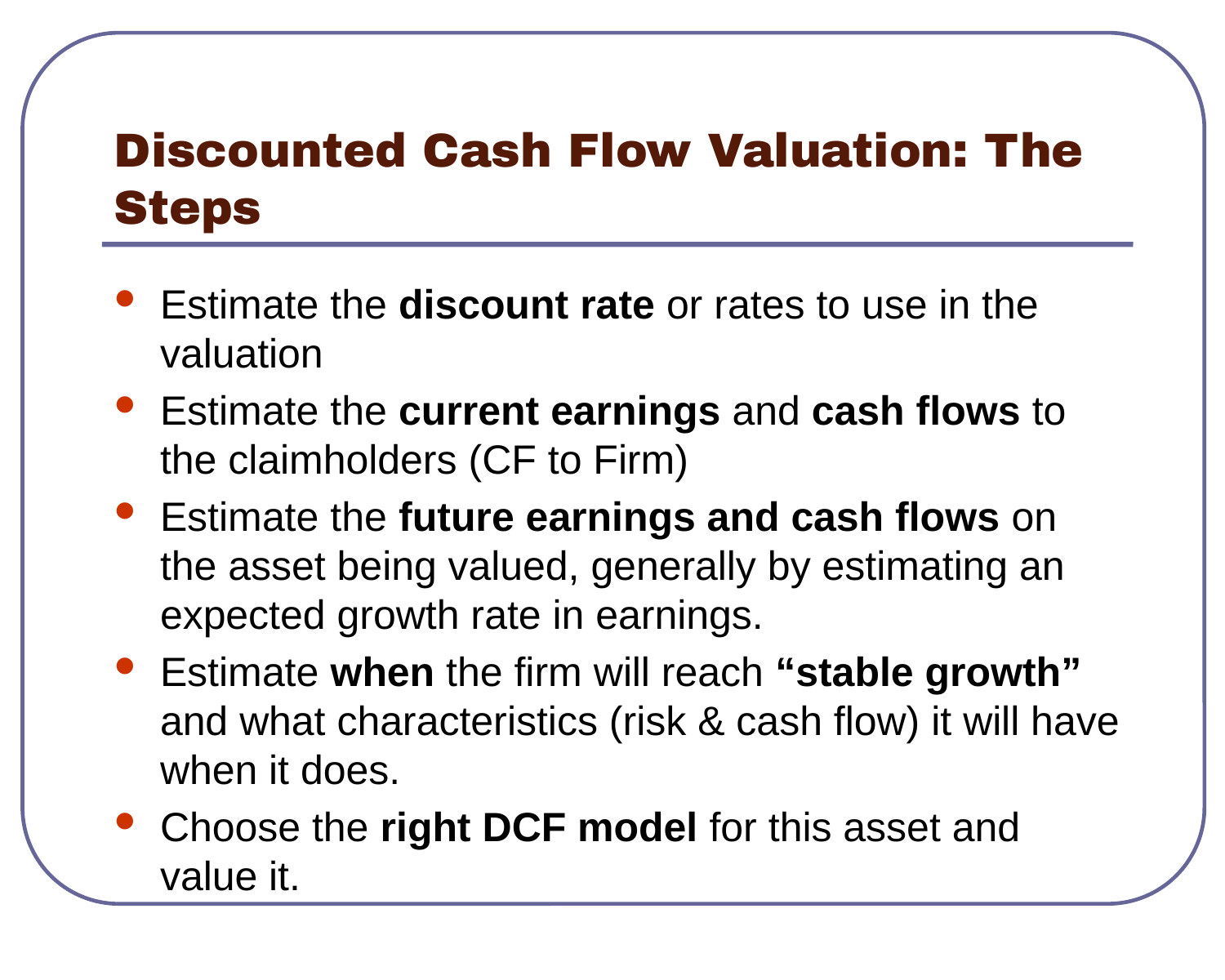

# Discounted Cash Flow Valuation: The Steps
Estimate the discount rate or rates to use in the valuation
Estimate the current earnings and cash flows to the claimholders (CF to Firm)
Estimate the future earnings and cash flows on the asset being valued, generally by estimating an expected growth rate in earnings.
Estimate when the firm will reach “stable growth” and what characteristics (risk & cash flow) it will have when it does.
Choose the right DCF model for this asset and value it.